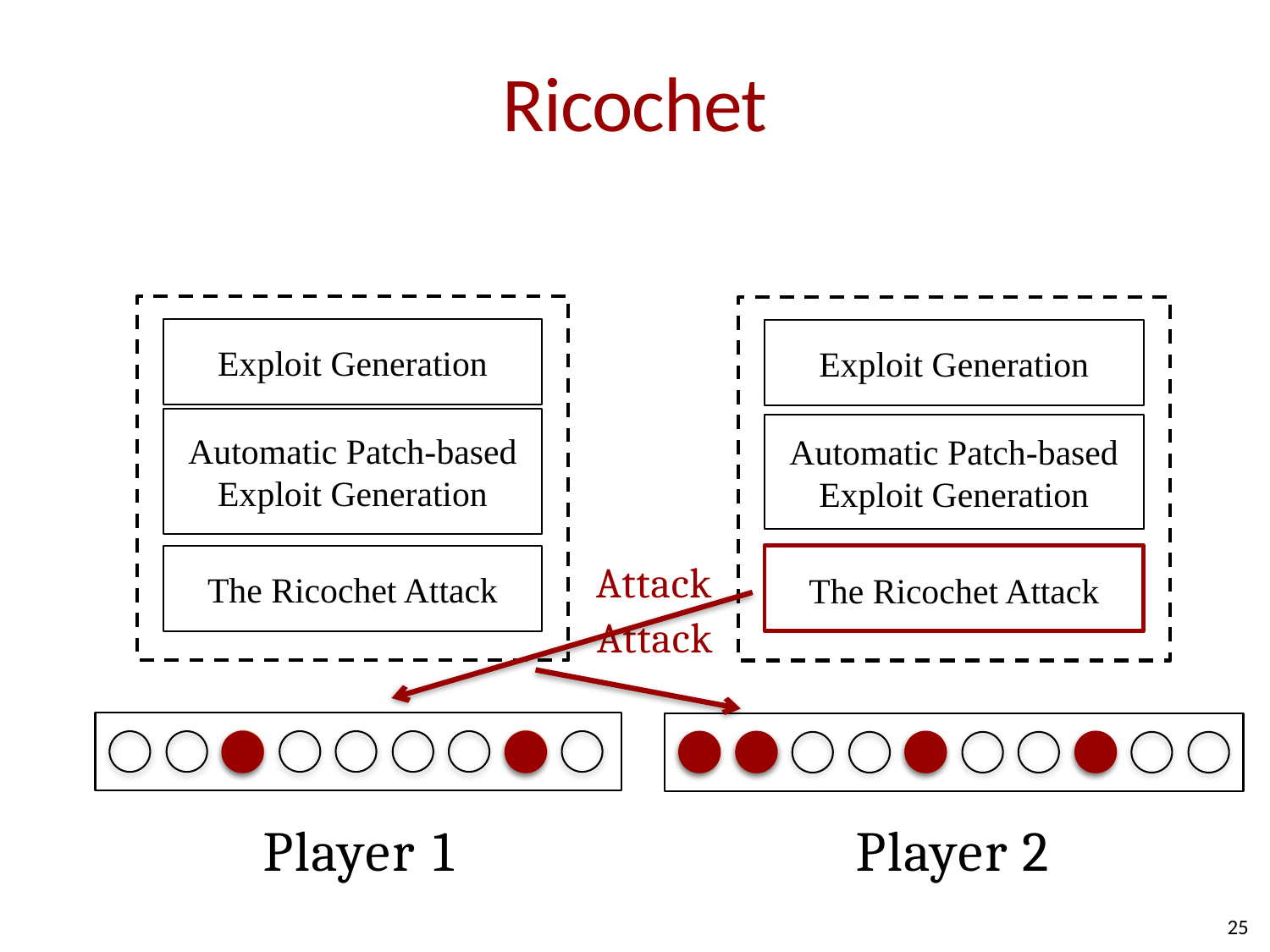

# Ricochet
Player
Exploit Generation
Automatic Patch-based Exploit Generation
The Ricochet Attack
Player
Exploit Generation
Automatic Patch-based Exploit Generation
The Ricochet Attack

Attack
Attack

Player 1
Player 2
25